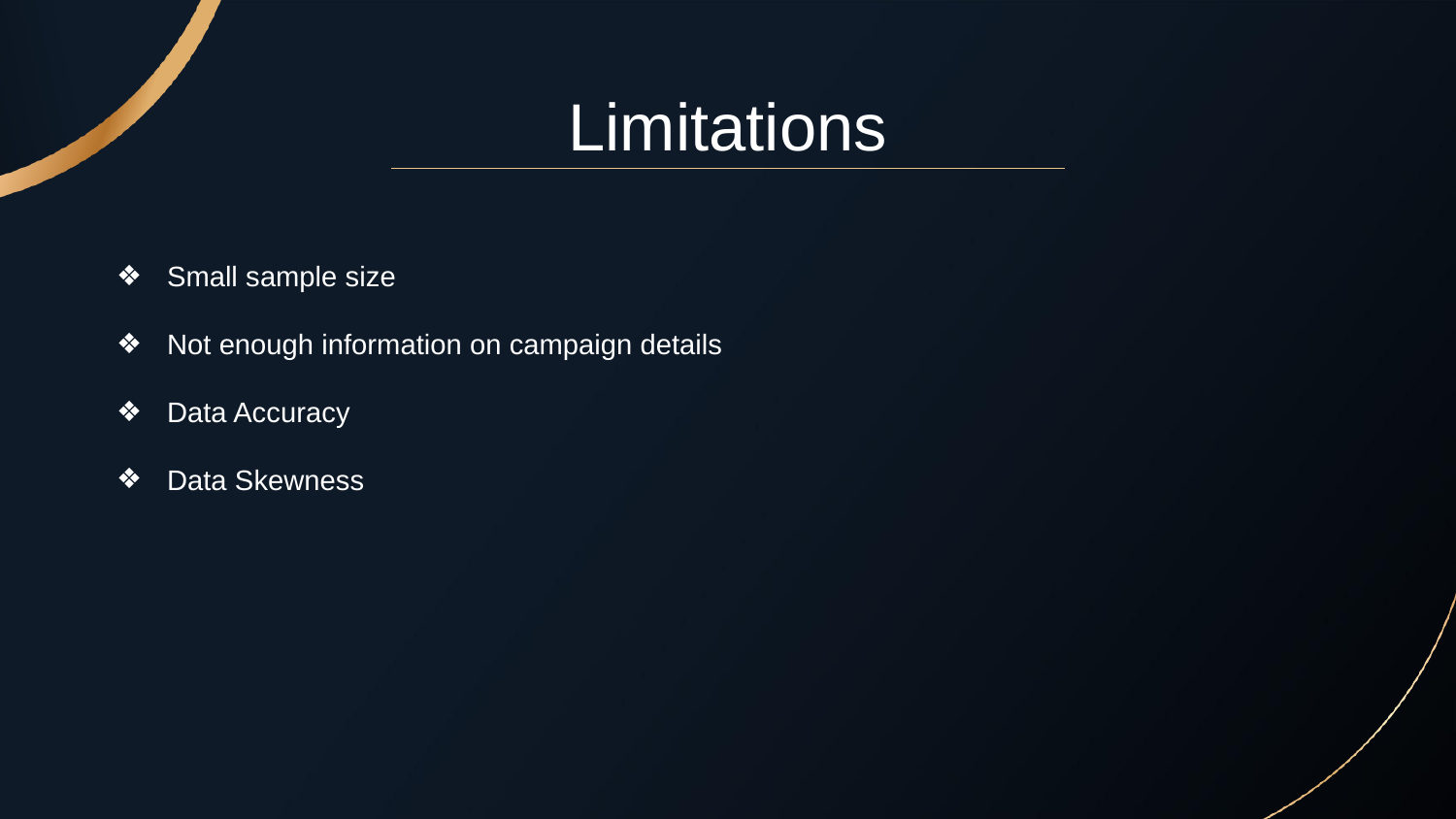

# Limitations
Small sample size
Not enough information on campaign details
Data Accuracy
Data Skewness